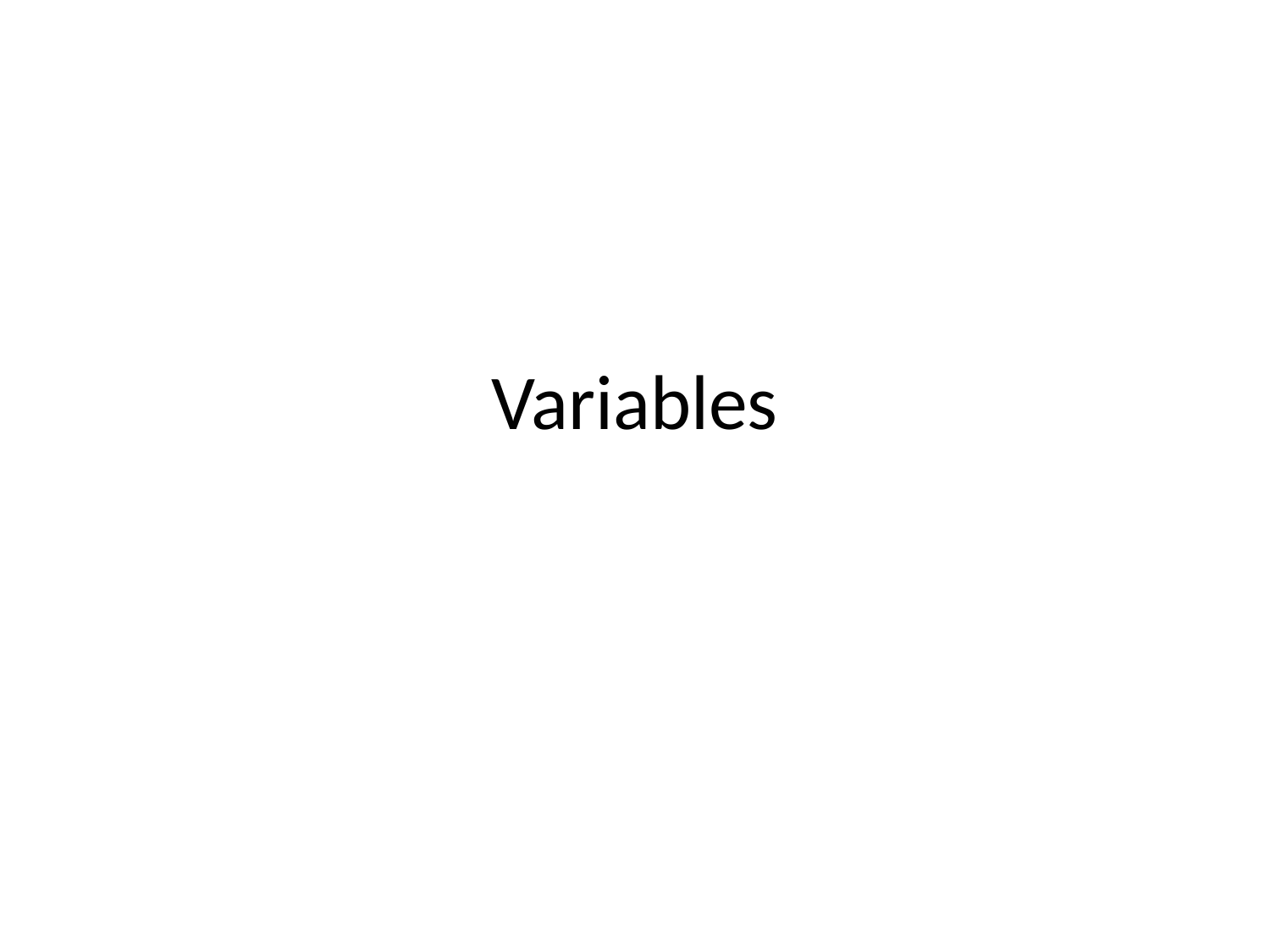

# Variables

Jan 8, 2014
Sprenkle - CSCI 111
15